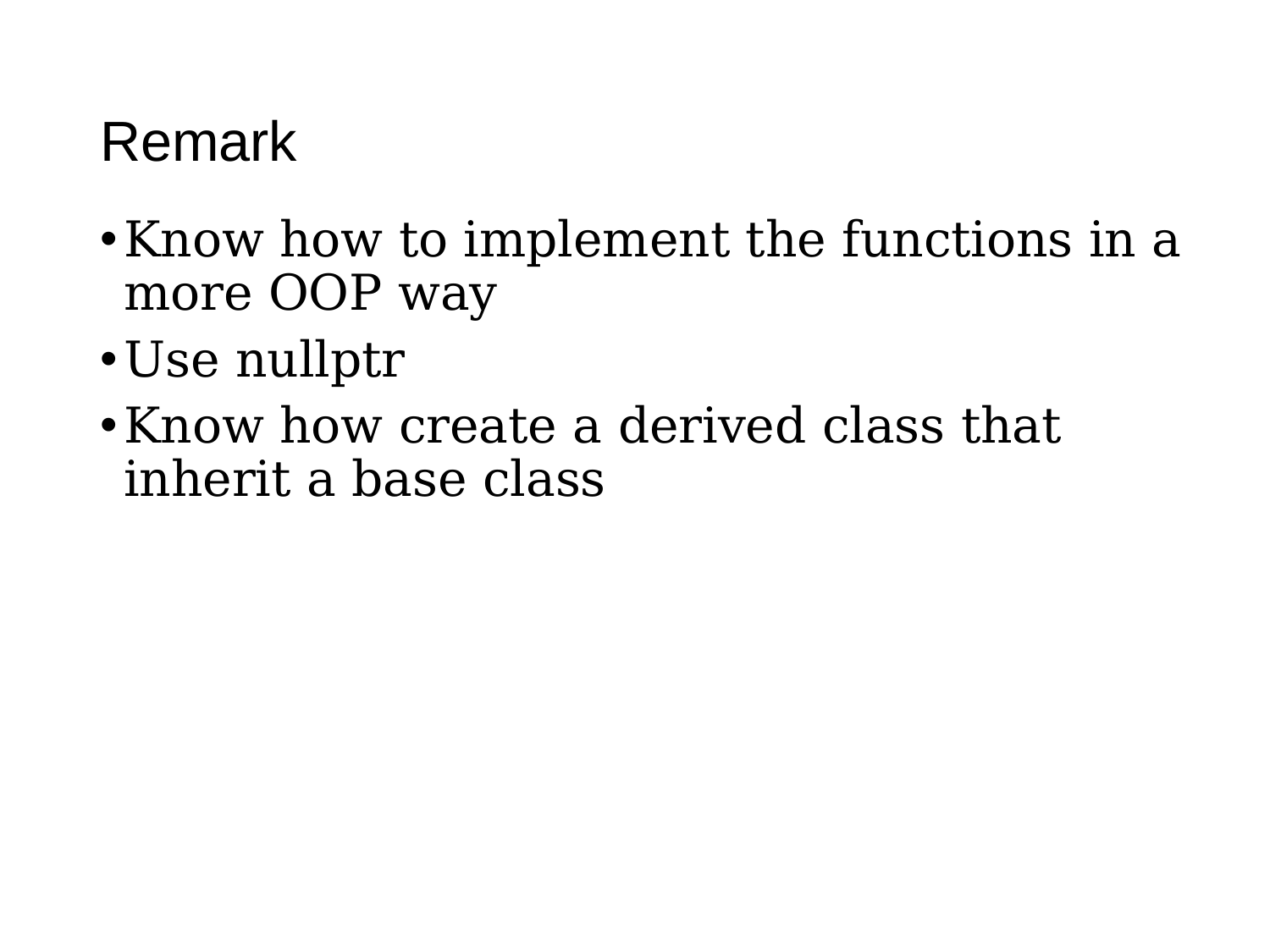

# Remark
Know how to implement the functions in a more OOP way
Use nullptr
Know how create a derived class that inherit a base class